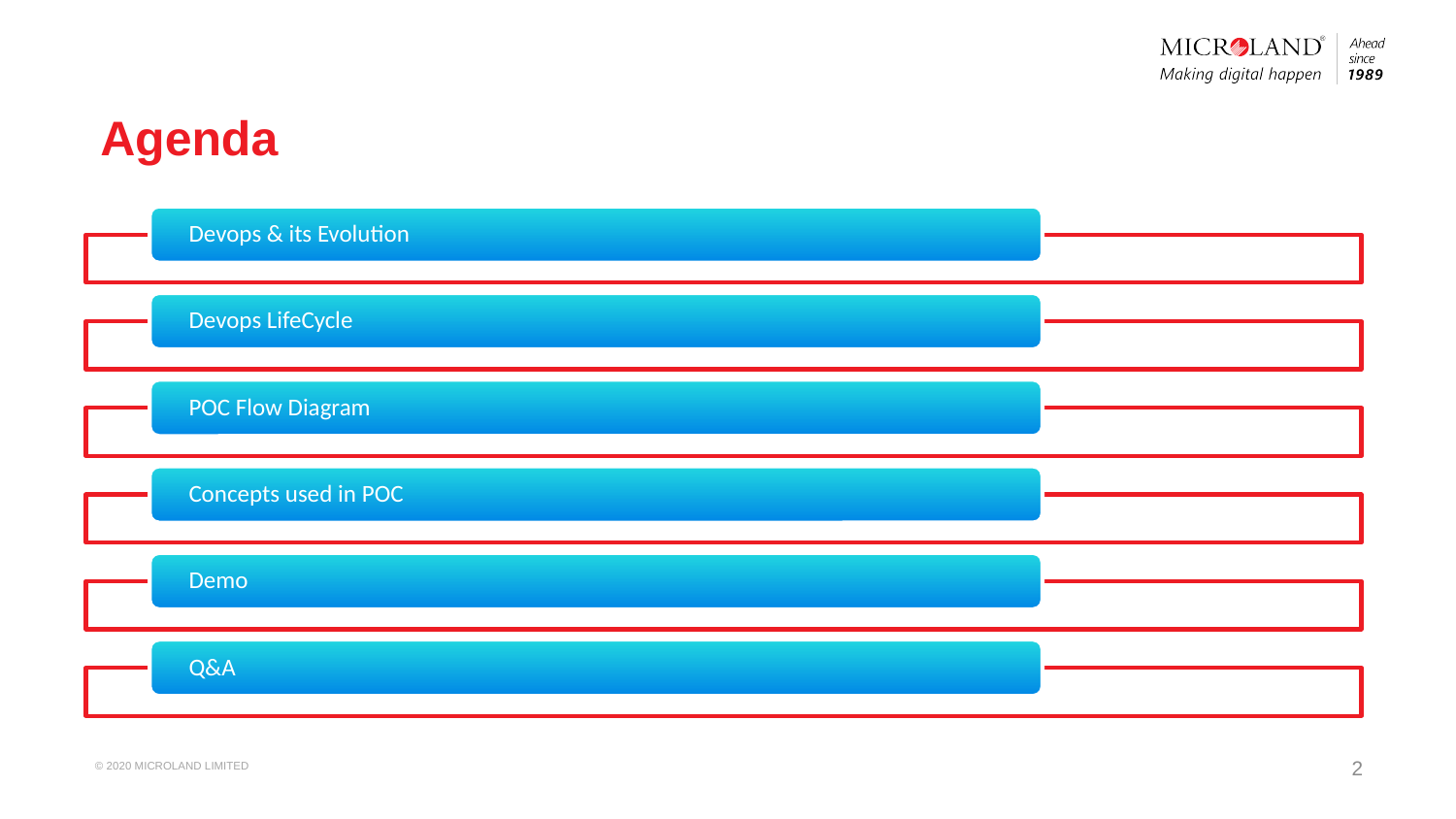

# Agenda
Devops & its Evolution
Devops LifeCycle
POC Flow Diagram
Concepts used in POC
Demo
Q&A